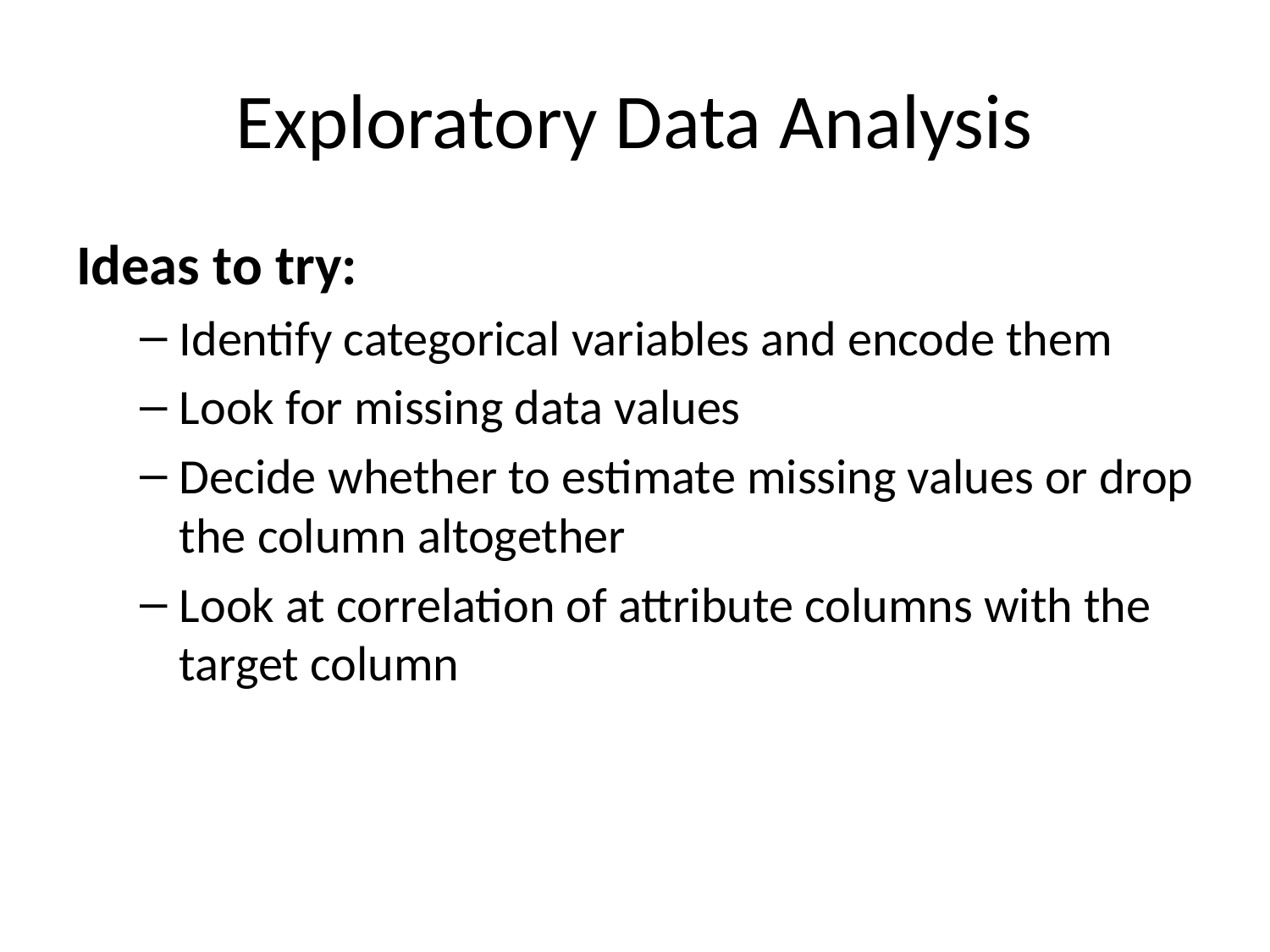

# Exploratory Data Analysis
Ideas to try:
Identify categorical variables and encode them
Look for missing data values
Decide whether to estimate missing values or drop the column altogether
Look at correlation of attribute columns with the target column